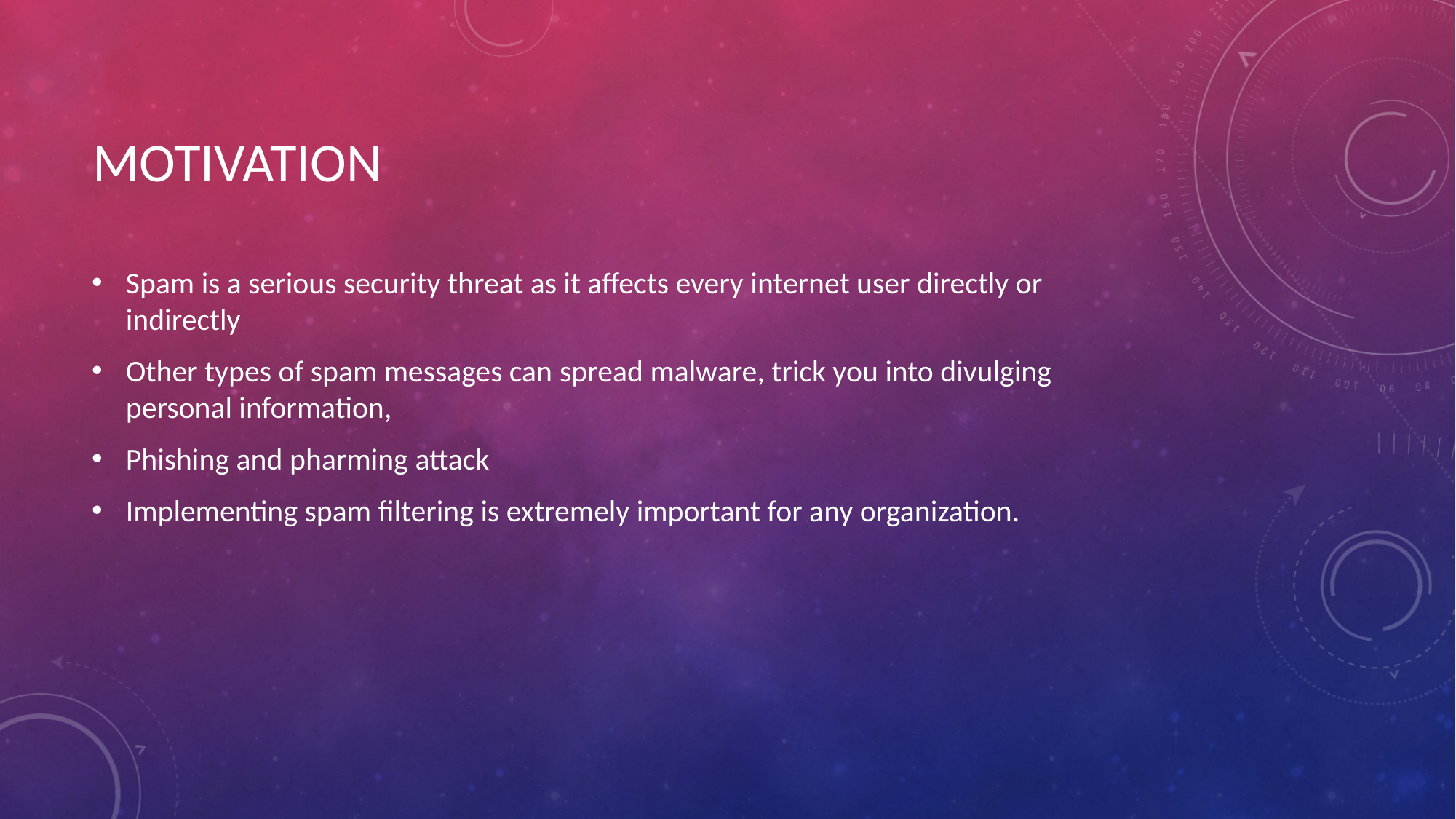

# Motivation
Spam is a serious security threat as it affects every internet user directly or indirectly
Other types of spam messages can spread malware, trick you into divulging personal information,
Phishing and pharming attack
Implementing spam filtering is extremely important for any organization.